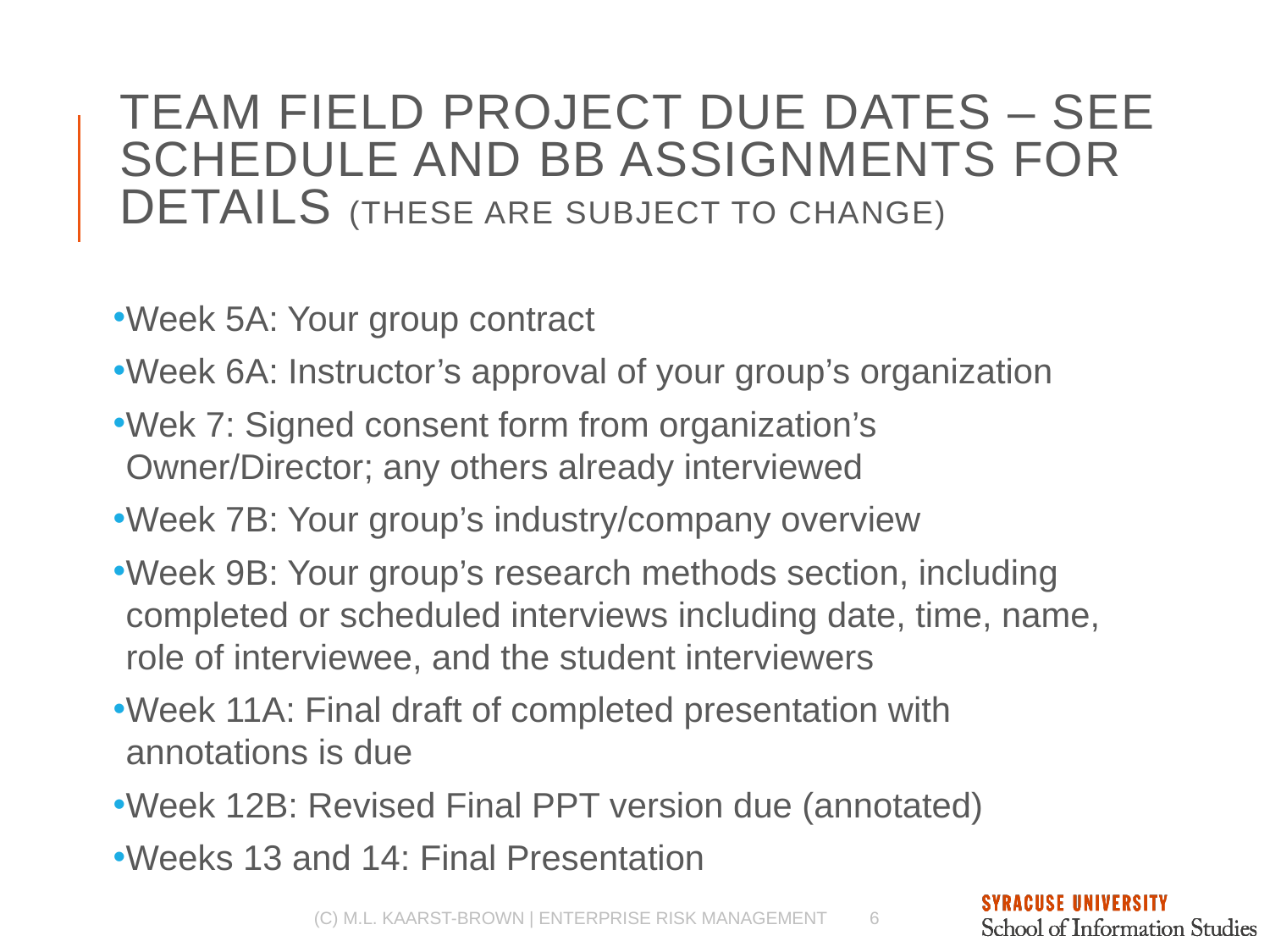

# Team Field Project DUE DATES – See Schedule and BB assignments for details (These are Subject to Change)
Week 5A: Your group contract
Week 6A: Instructor’s approval of your group’s organization
Wek 7: Signed consent form from organization’s Owner/Director; any others already interviewed
Week 7B: Your group’s industry/company overview
Week 9B: Your group’s research methods section, including completed or scheduled interviews including date, time, name, role of interviewee, and the student interviewers
Week 11A: Final draft of completed presentation with annotations is due
Week 12B: Revised Final PPT version due (annotated)
Weeks 13 and 14: Final Presentation
(C) M.L. Kaarst-Brown | Enterprise Risk Management
6